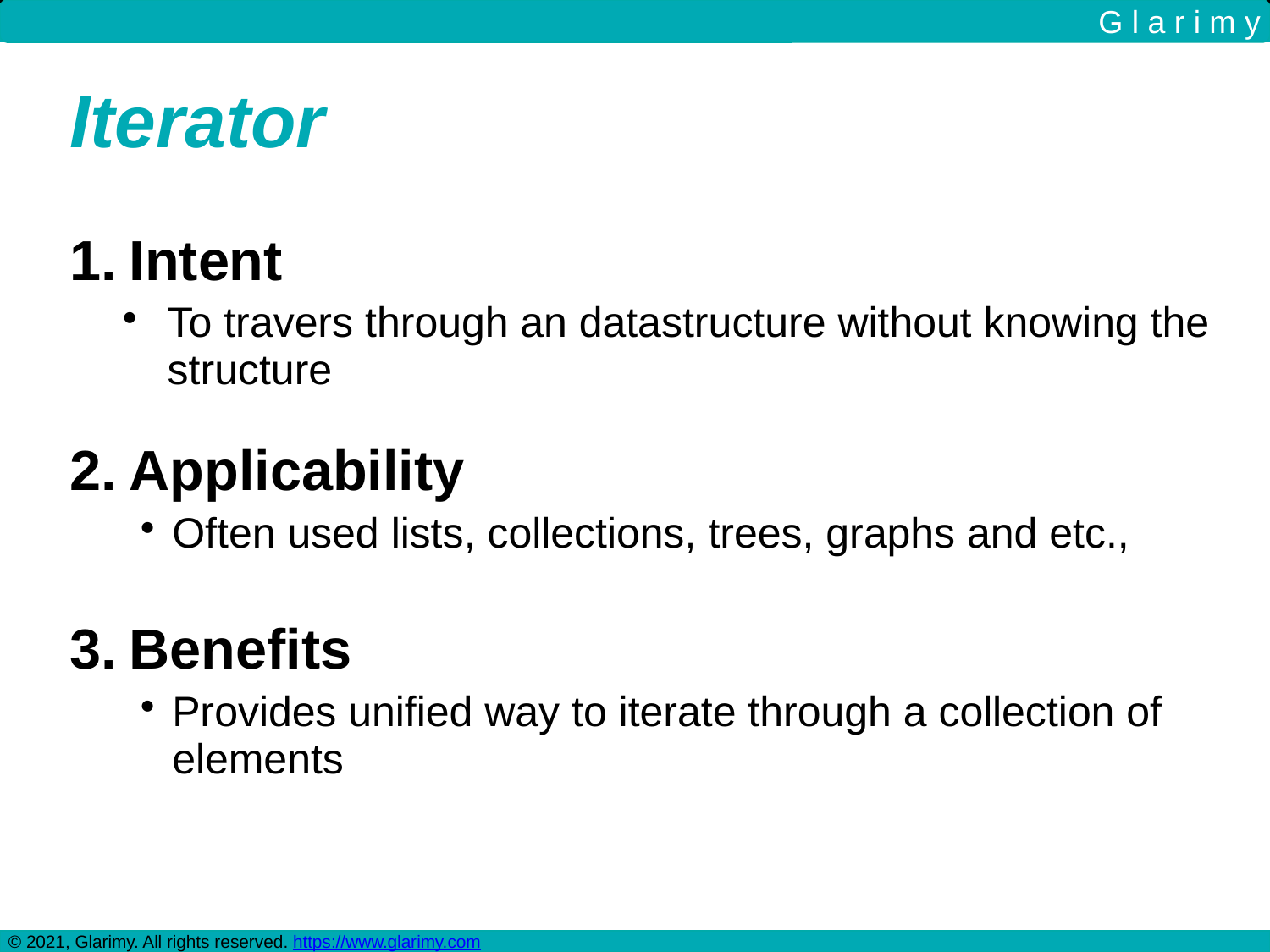

G l a r i m y

Iterator
Intent
To travers through an datastructure without knowing the structure

Applicability
Often used lists, collections, trees, graphs and etc.,

Benefits
Provides unified way to iterate through a collection of elements
© 2021, Glarimy. All rights reserved. https://www.glarimy.com